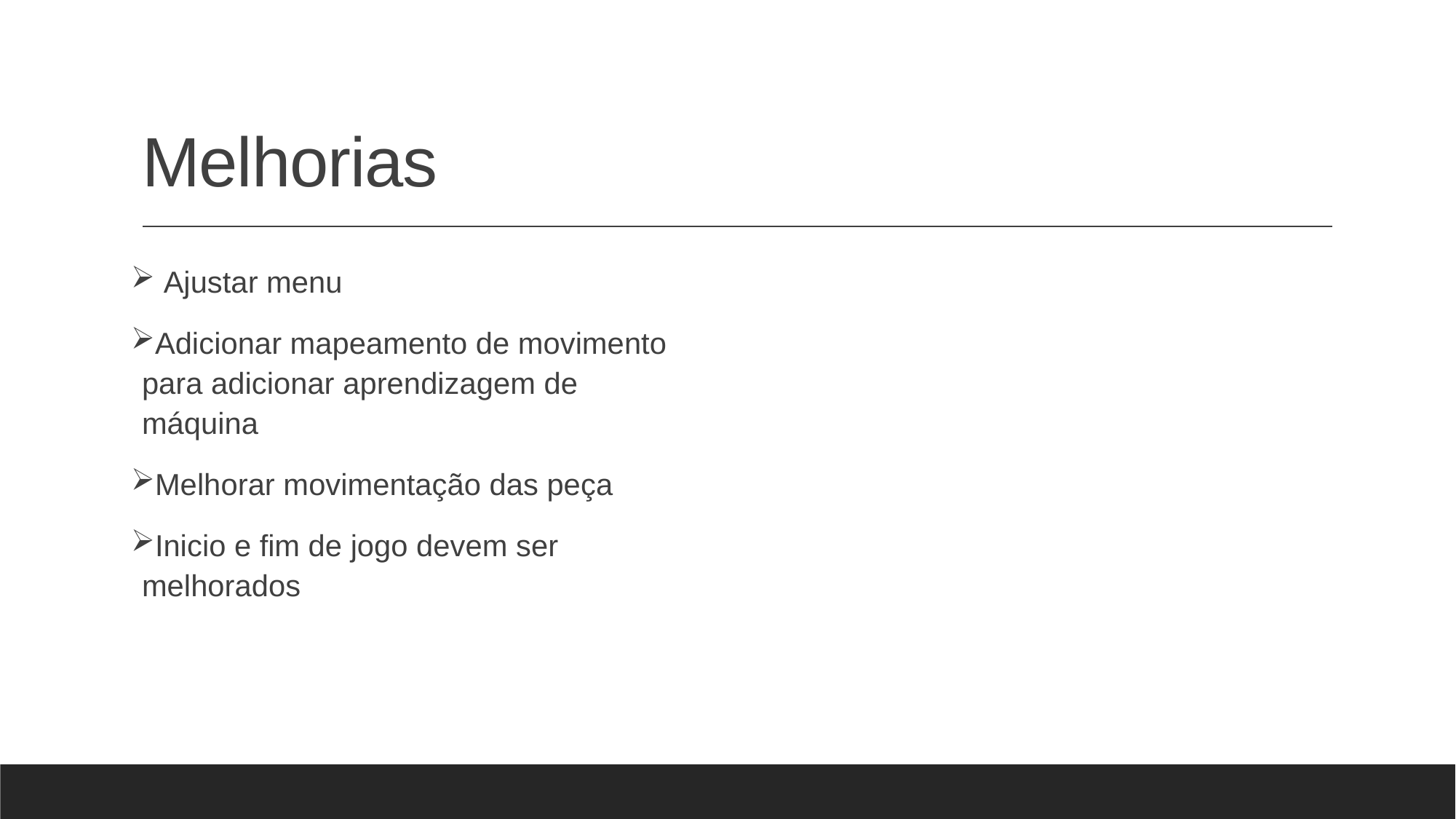

# Melhorias
 Ajustar menu
Adicionar mapeamento de movimento para adicionar aprendizagem de máquina
Melhorar movimentação das peça
Inicio e fim de jogo devem ser melhorados